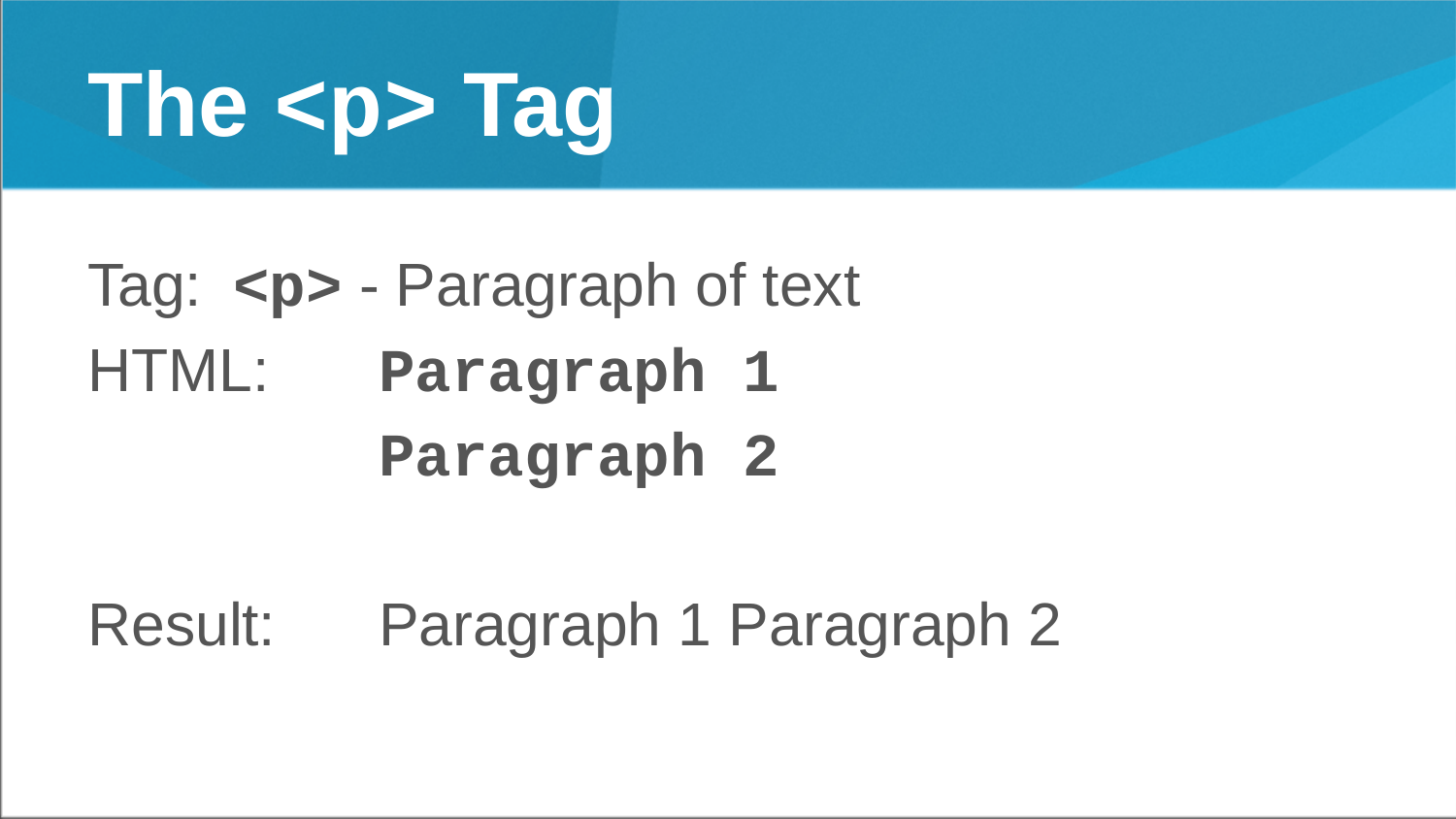

# The <p> Tag
Tag:	<p> - Paragraph of text
HTML:	Paragraph 1
		Paragraph 2

Result: 	Paragraph 1 Paragraph 2